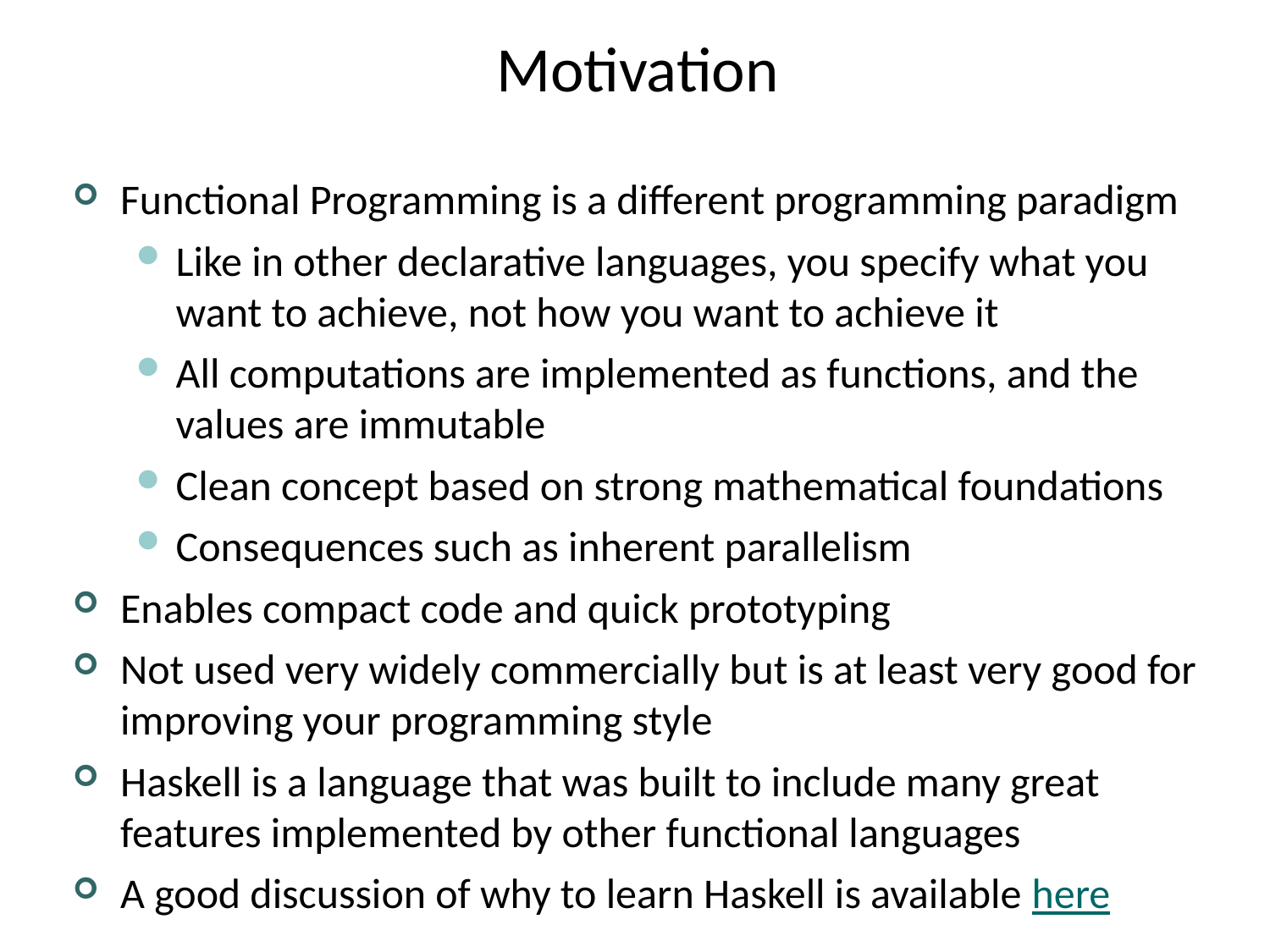

# Motivation
Functional Programming is a different programming paradigm
Like in other declarative languages, you specify what you want to achieve, not how you want to achieve it
All computations are implemented as functions, and the values are immutable
Clean concept based on strong mathematical foundations
Consequences such as inherent parallelism
Enables compact code and quick prototyping
Not used very widely commercially but is at least very good for improving your programming style
Haskell is a language that was built to include many great features implemented by other functional languages
A good discussion of why to learn Haskell is available here